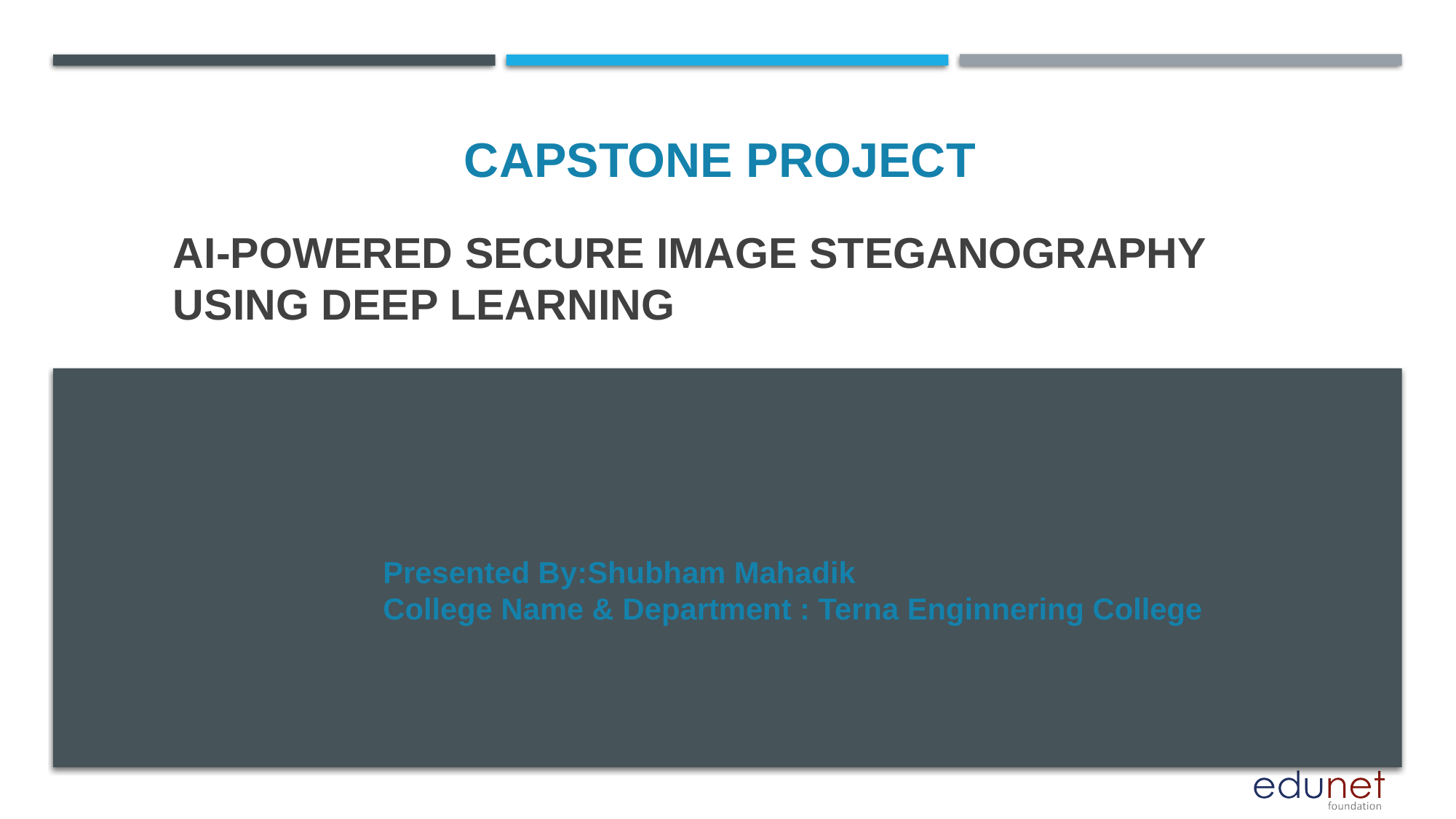

CAPSTONE PROJECT
# AI-Powered Secure Image Steganography Using Deep Learning
Presented By:Shubham Mahadik
College Name & Department : Terna Enginnering College